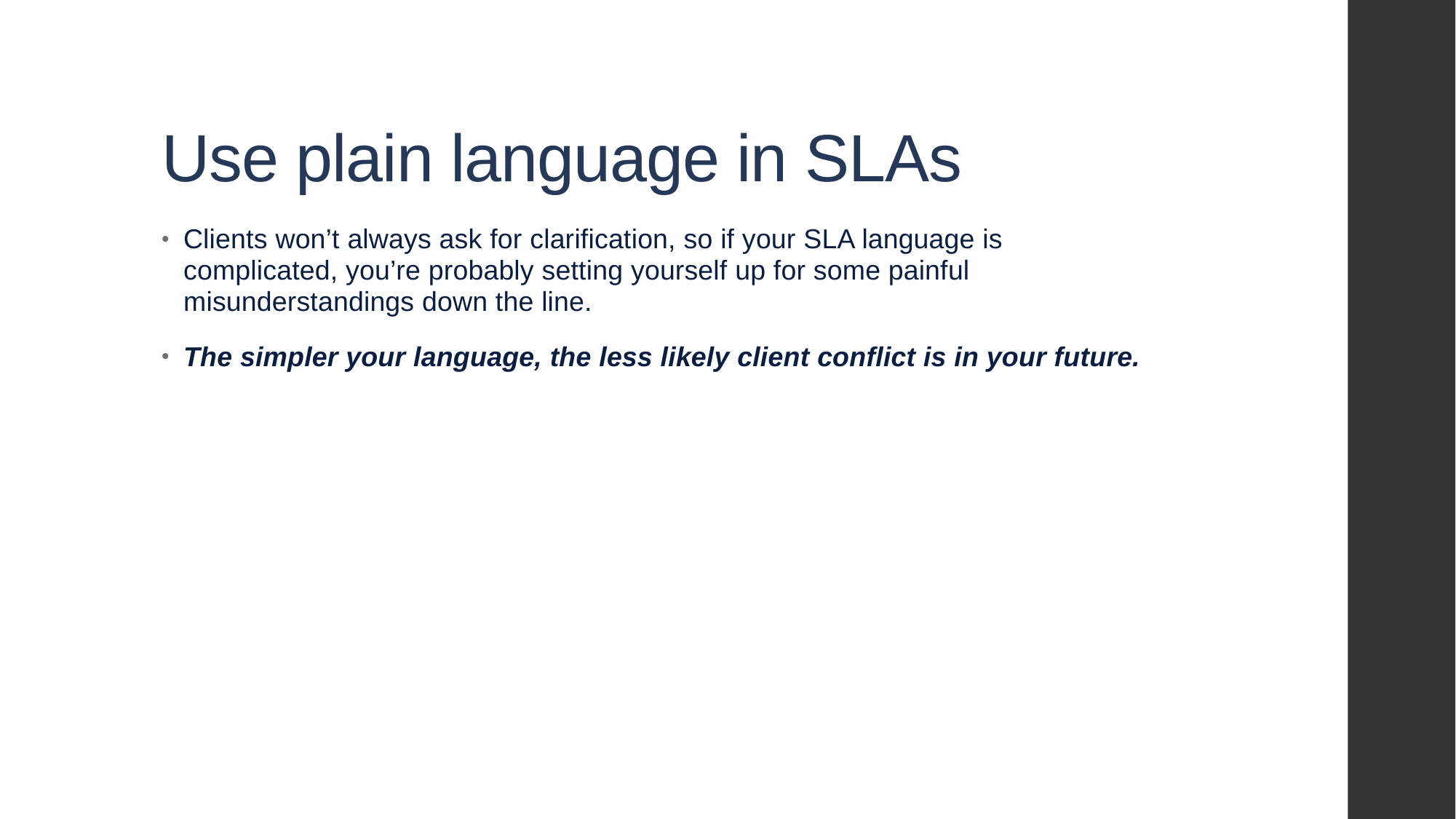

# Use plain language in SLAs
Clients won’t always ask for clarification, so if your SLA language is complicated, you’re probably setting yourself up for some painful misunderstandings down the line.
The simpler your language, the less likely client conflict is in your future.